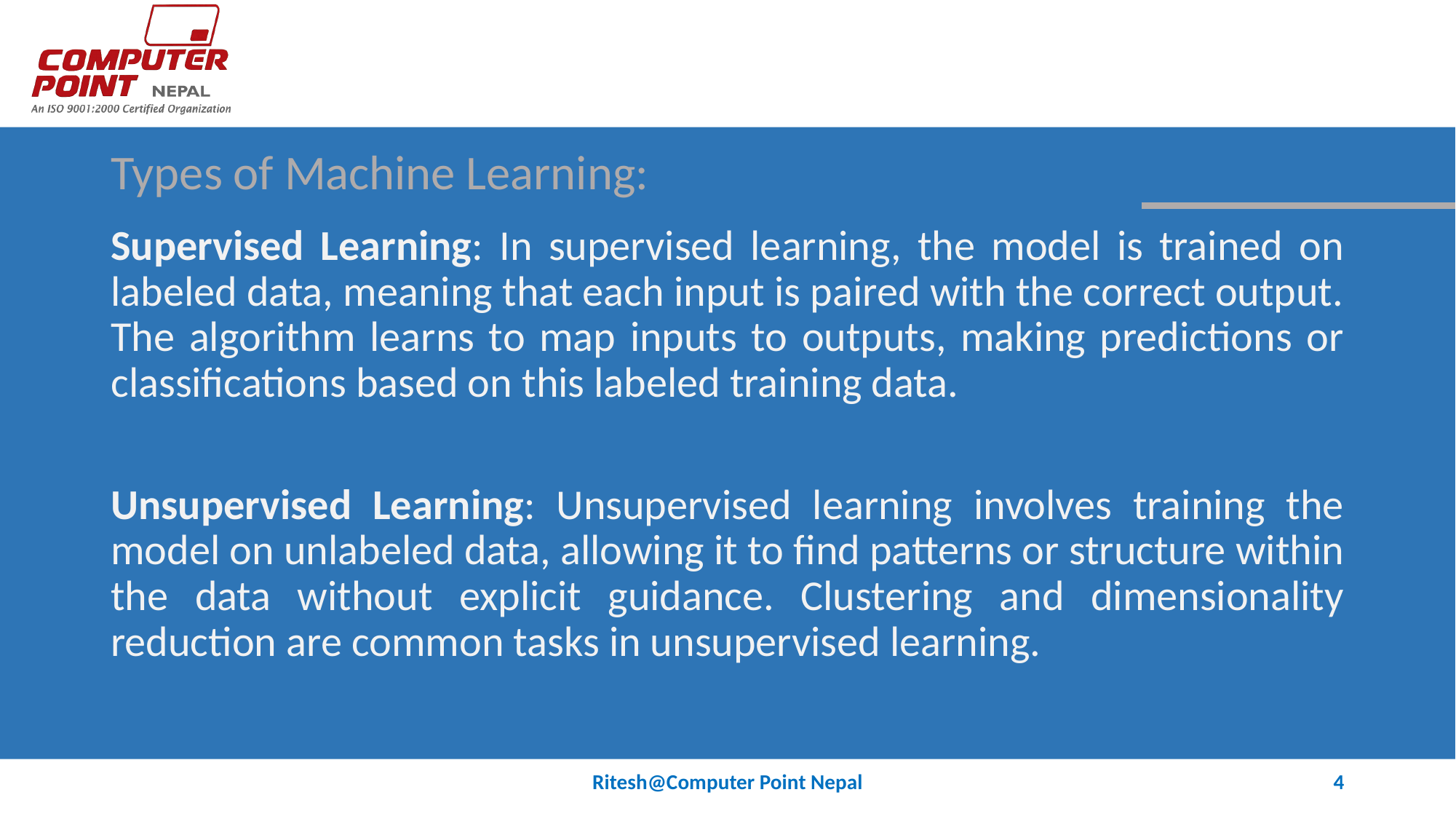

# Types of Machine Learning:
Supervised Learning: In supervised learning, the model is trained on labeled data, meaning that each input is paired with the correct output. The algorithm learns to map inputs to outputs, making predictions or classifications based on this labeled training data.

Unsupervised Learning: Unsupervised learning involves training the model on unlabeled data, allowing it to find patterns or structure within the data without explicit guidance. Clustering and dimensionality reduction are common tasks in unsupervised learning.

Ritesh@Computer Point Nepal

4